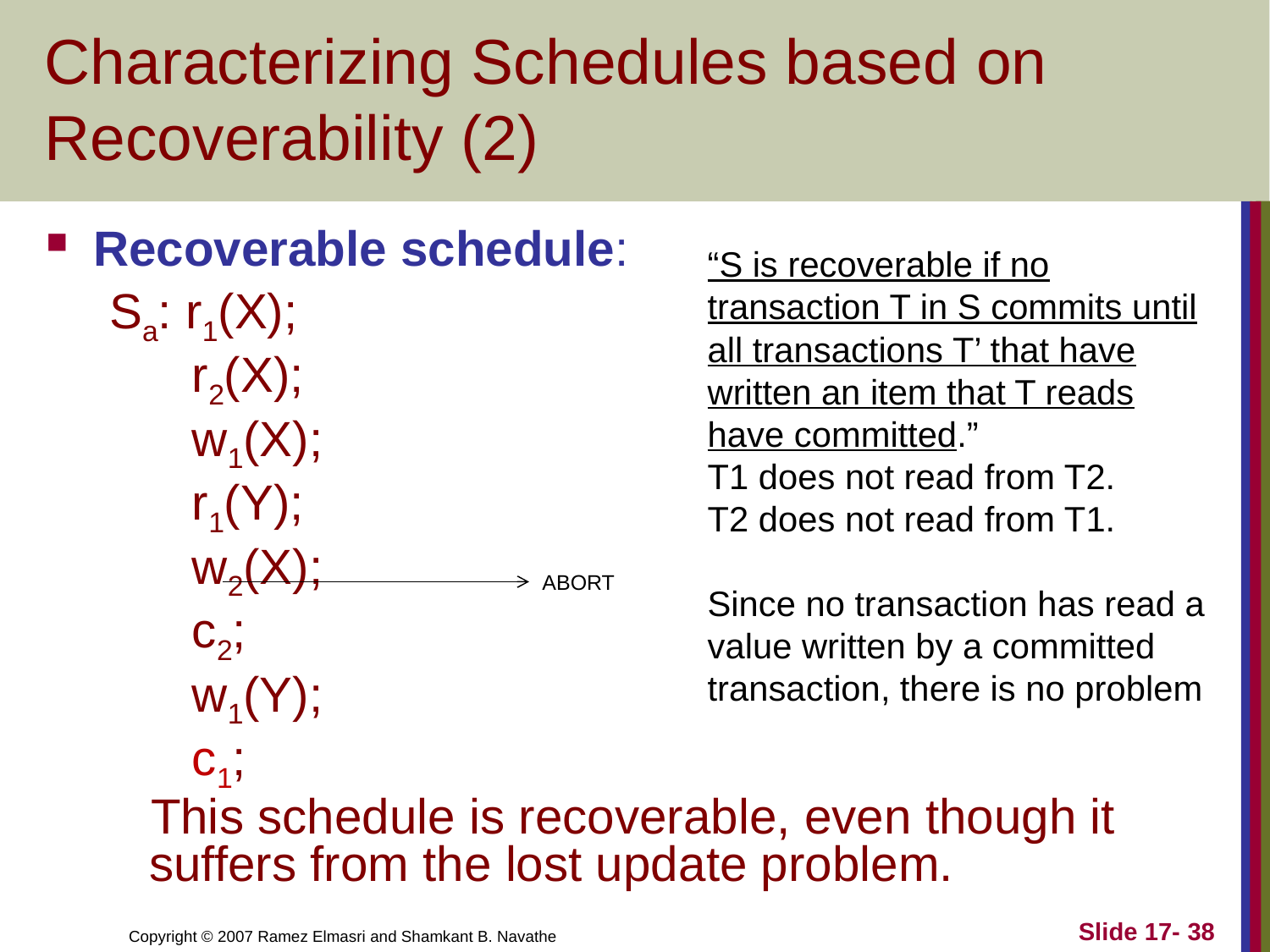

# Characterizing Schedules based on Recoverability (2)
Recoverable schedule:
Sa: r1(X);
      r2(X);
      w1(X);
      r1(Y);
      w2(X);
      c2;
      w1(Y);
      c1;
   This schedule is recoverable, even though it suffers from the lost update problem.

“S is recoverable if no transaction T in S commits until all transactions T’ that have written an item that T reads have committed.”
T1 does not read from T2.
T2 does not read from T1.

Since no transaction has read a value written by a committed transaction, there is no problem

ABORT
Slide 17- 38